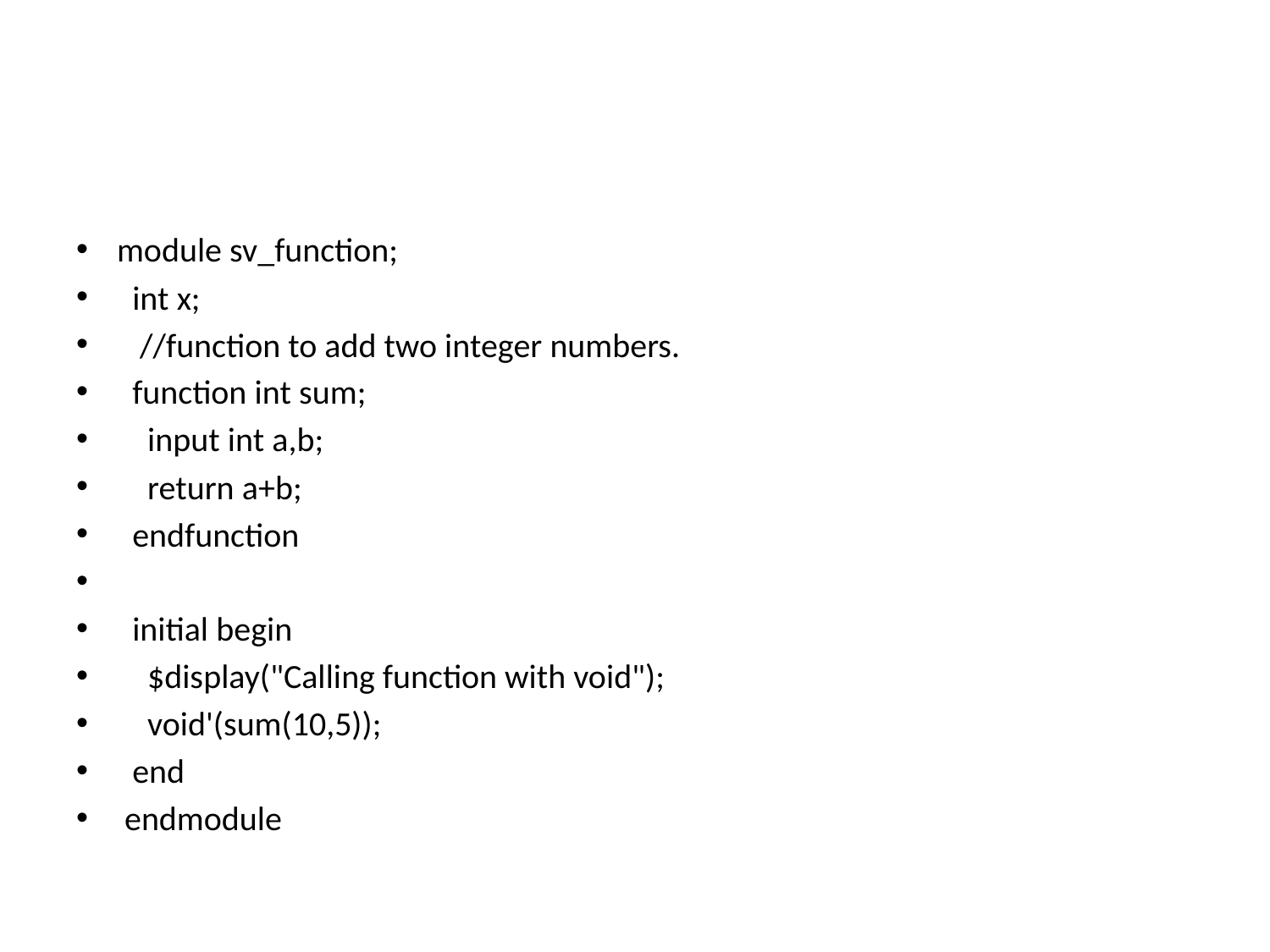

#
module sv_function;
  int x;
   //function to add two integer numbers.
  function int sum;
    input int a,b;
    return a+b;
  endfunction

  initial begin
    $display("Calling function with void");
    void'(sum(10,5));
  end
 endmodule